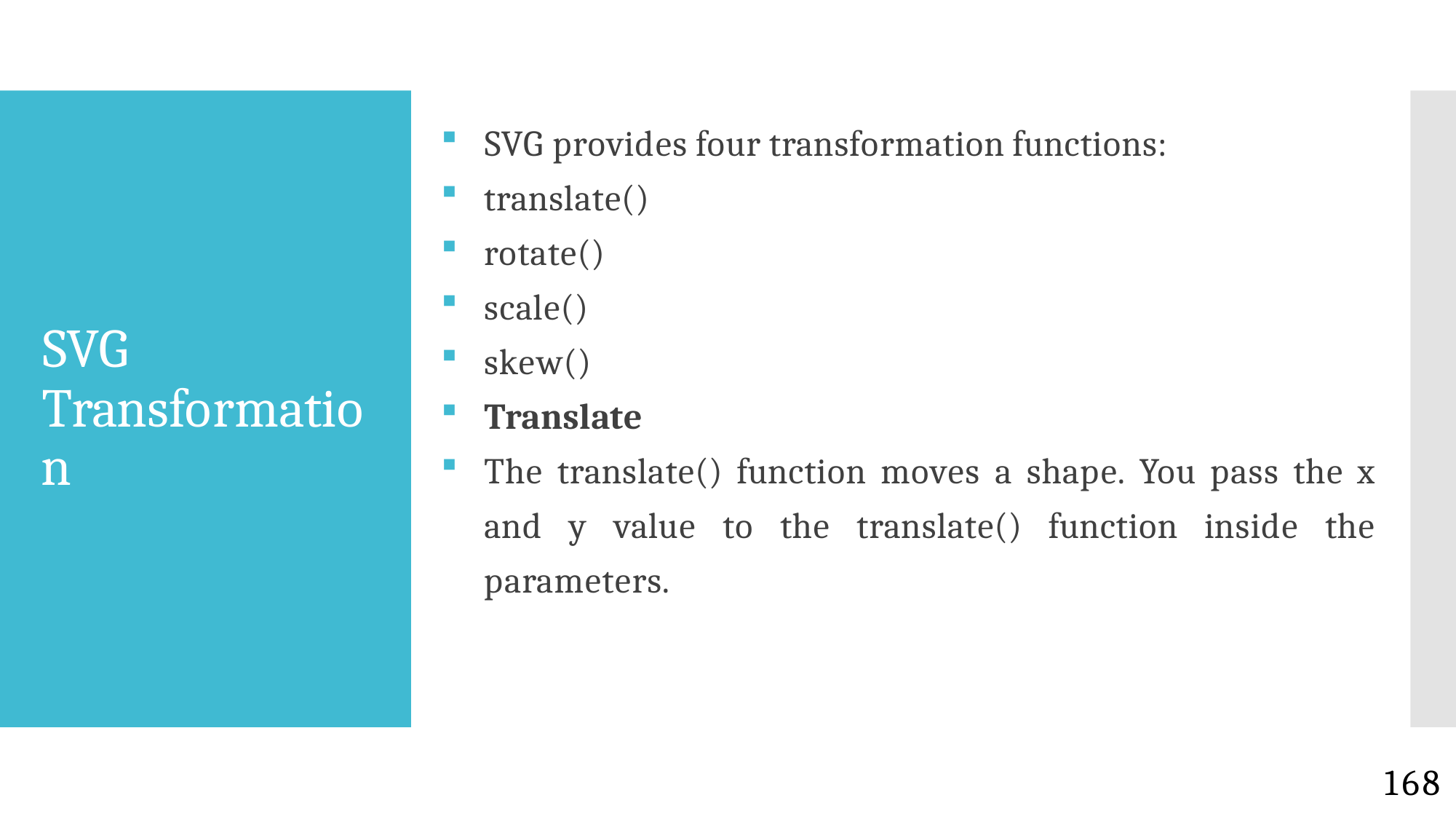

SVG provides four transformation functions:
translate()
rotate()
scale()
skew()
Translate
The translate() function moves a shape. You pass the x and y value to the translate() function inside the parameters.
# SVG Transformation
168